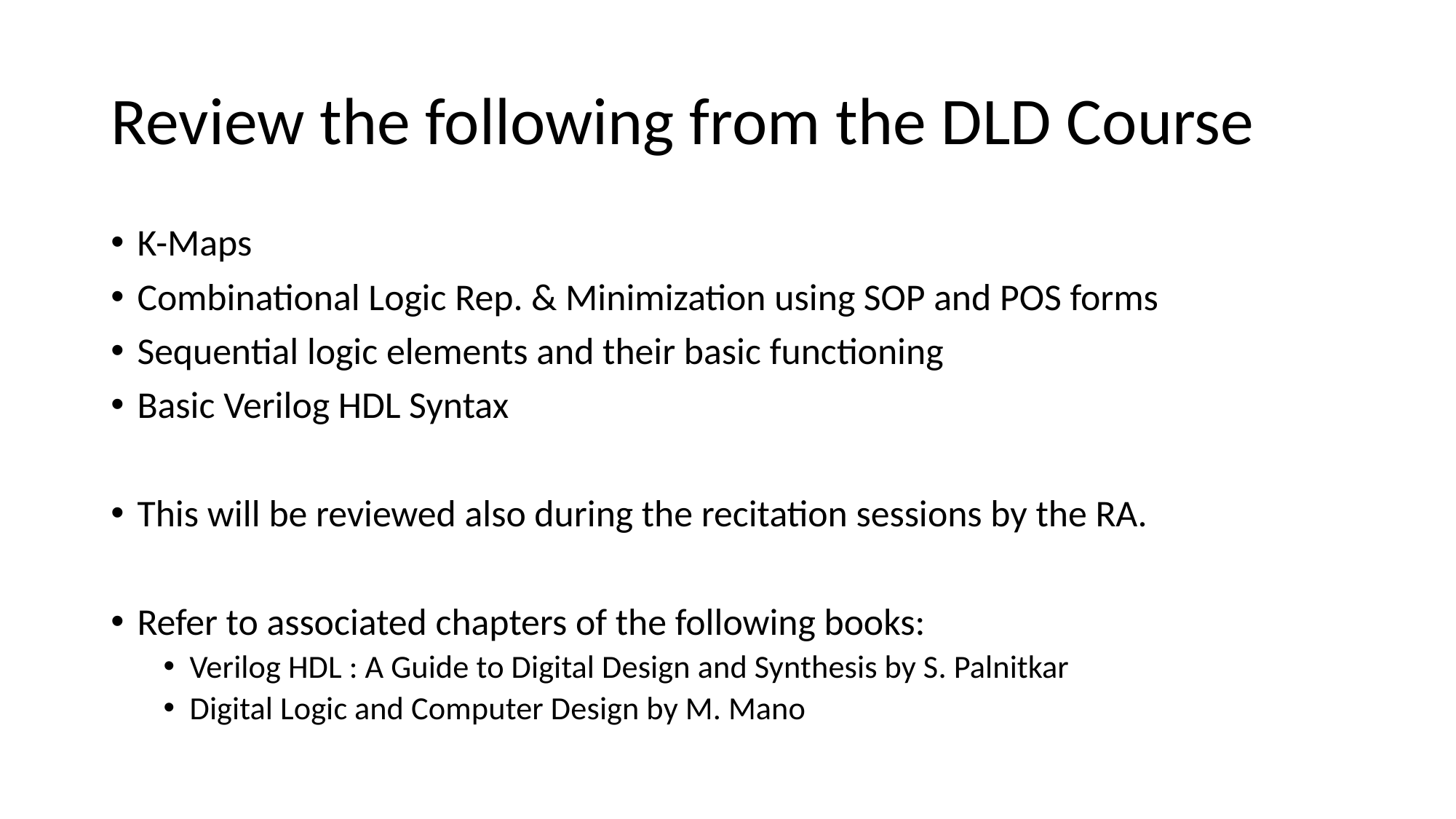

# Review the following from the DLD Course
K-Maps
Combinational Logic Rep. & Minimization using SOP and POS forms
Sequential logic elements and their basic functioning
Basic Verilog HDL Syntax

This will be reviewed also during the recitation sessions by the RA.

Refer to associated chapters of the following books:
Verilog HDL : A Guide to Digital Design and Synthesis by S. Palnitkar
Digital Logic and Computer Design by M. Mano